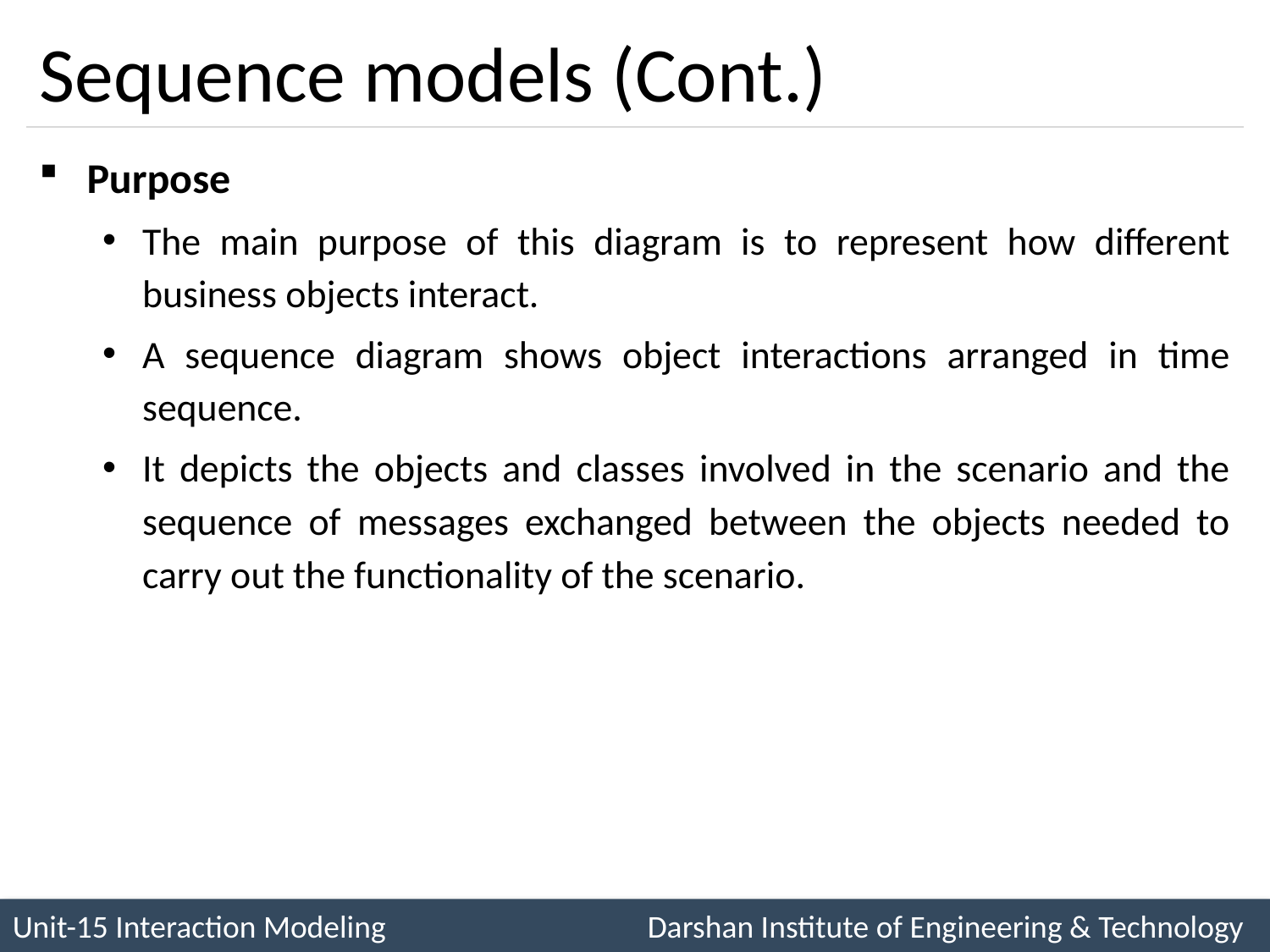

# Sequence models (Cont.)
Purpose
The main purpose of this diagram is to represent how different business objects interact.
A sequence diagram shows object interactions arranged in time sequence.
It depicts the objects and classes involved in the scenario and the sequence of messages exchanged between the objects needed to carry out the functionality of the scenario.